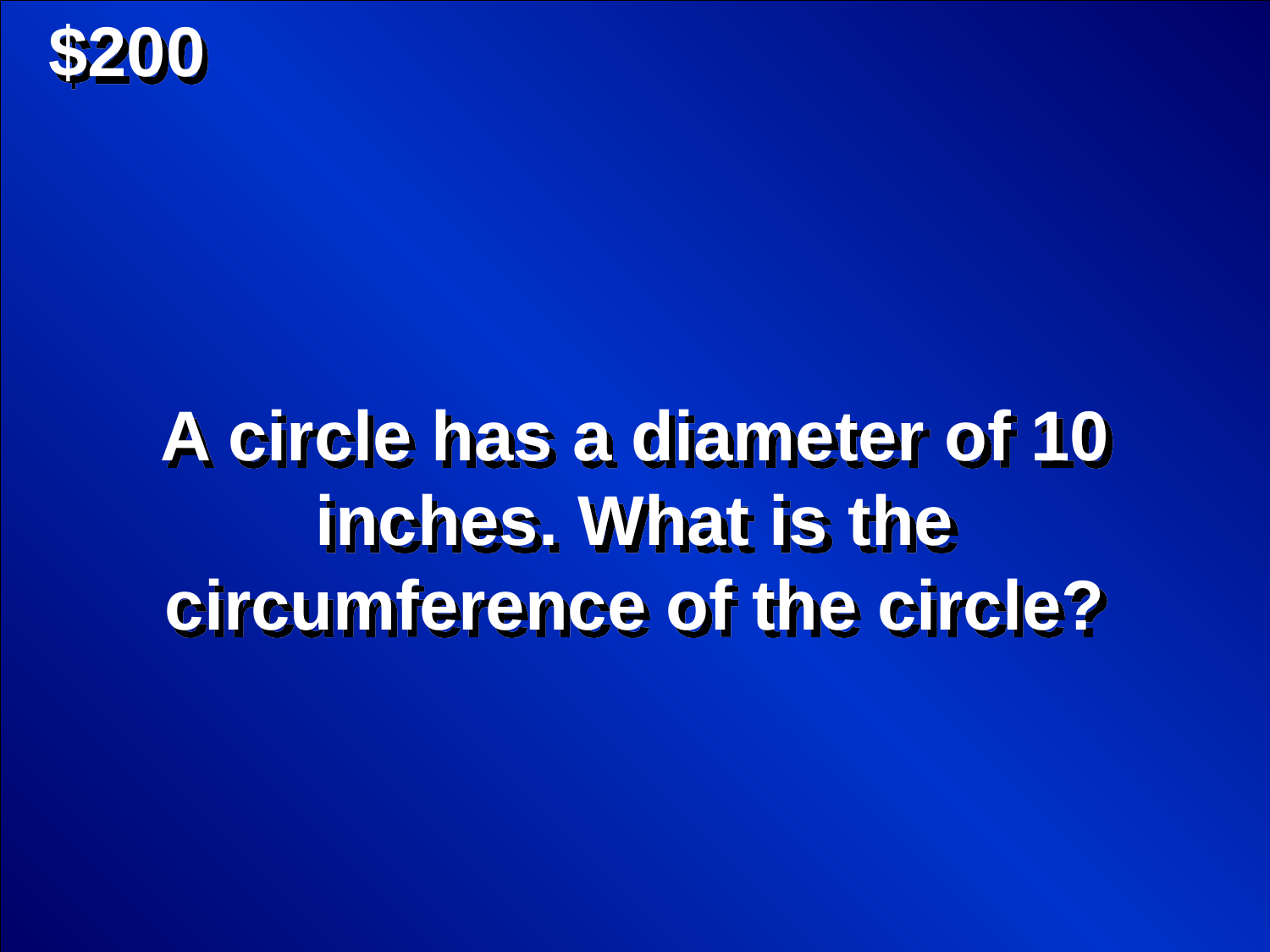

$200
A circle has a diameter of 10 inches. What is the circumference of the circle?